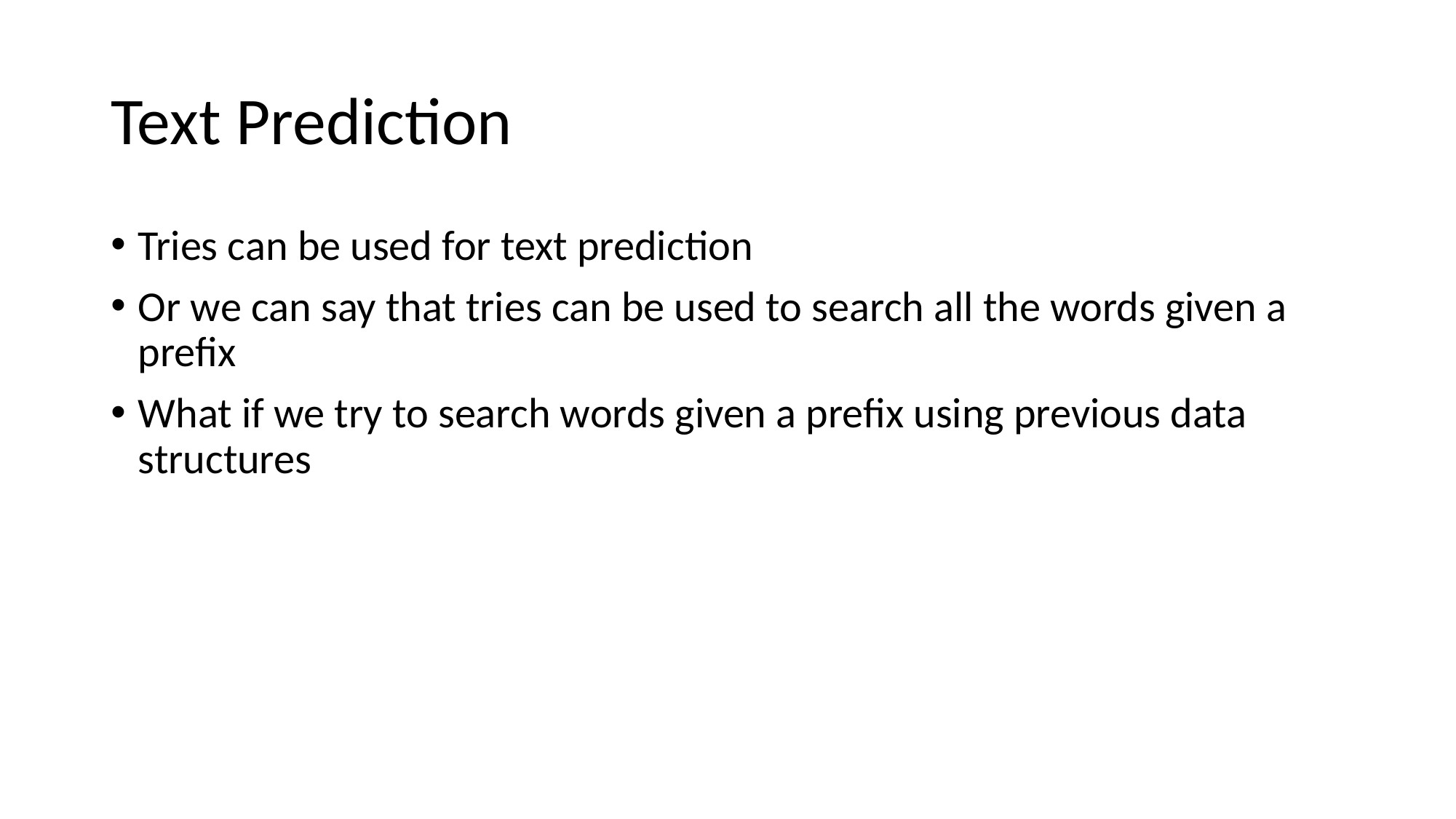

# Text Prediction
Tries can be used for text prediction
Or we can say that tries can be used to search all the words given a prefix
What if we try to search words given a prefix using previous data structures